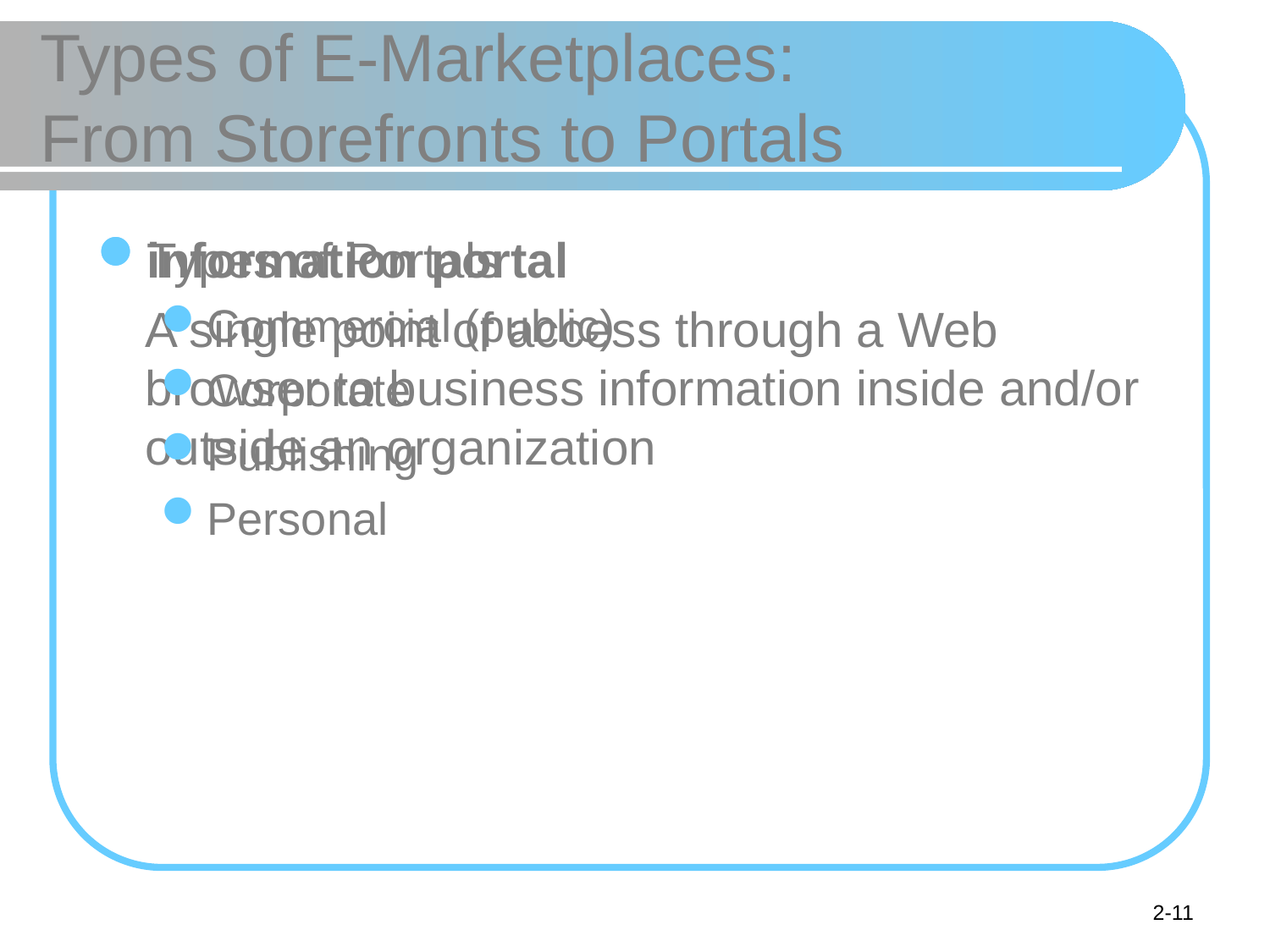

# Types of E-Marketplaces: From Storefronts to Portals
information portal
	A single point of access through a Web browser to business information inside and/or outside an organization
Types of Portals
Commercial (public)
Corporate
Publishing
Personal

2-11